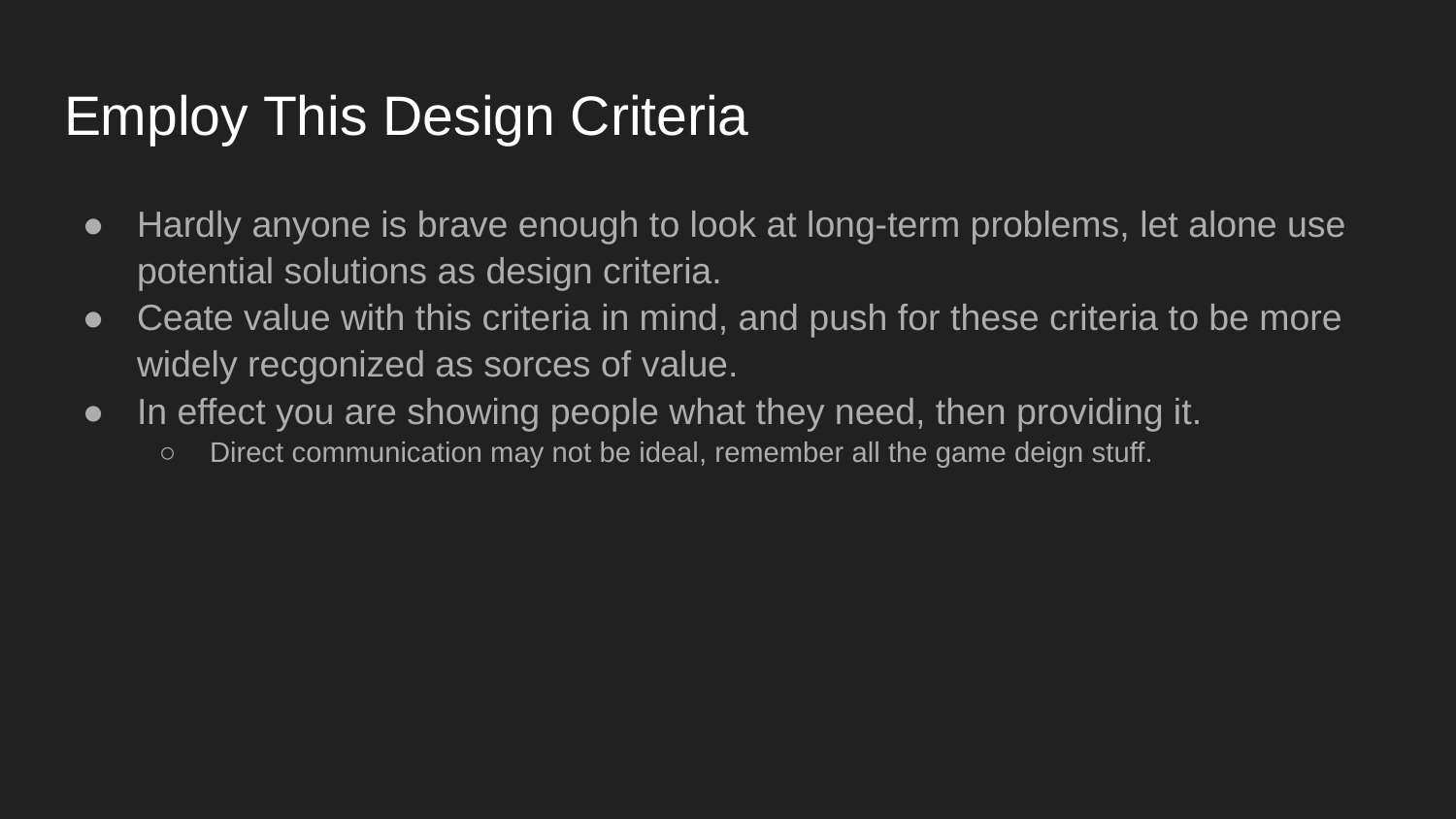

# Employ This Design Criteria
Hardly anyone is brave enough to look at long-term problems, let alone use potential solutions as design criteria.
Ceate value with this criteria in mind, and push for these criteria to be more widely recgonized as sorces of value.
In effect you are showing people what they need, then providing it.
Direct communication may not be ideal, remember all the game deign stuff.